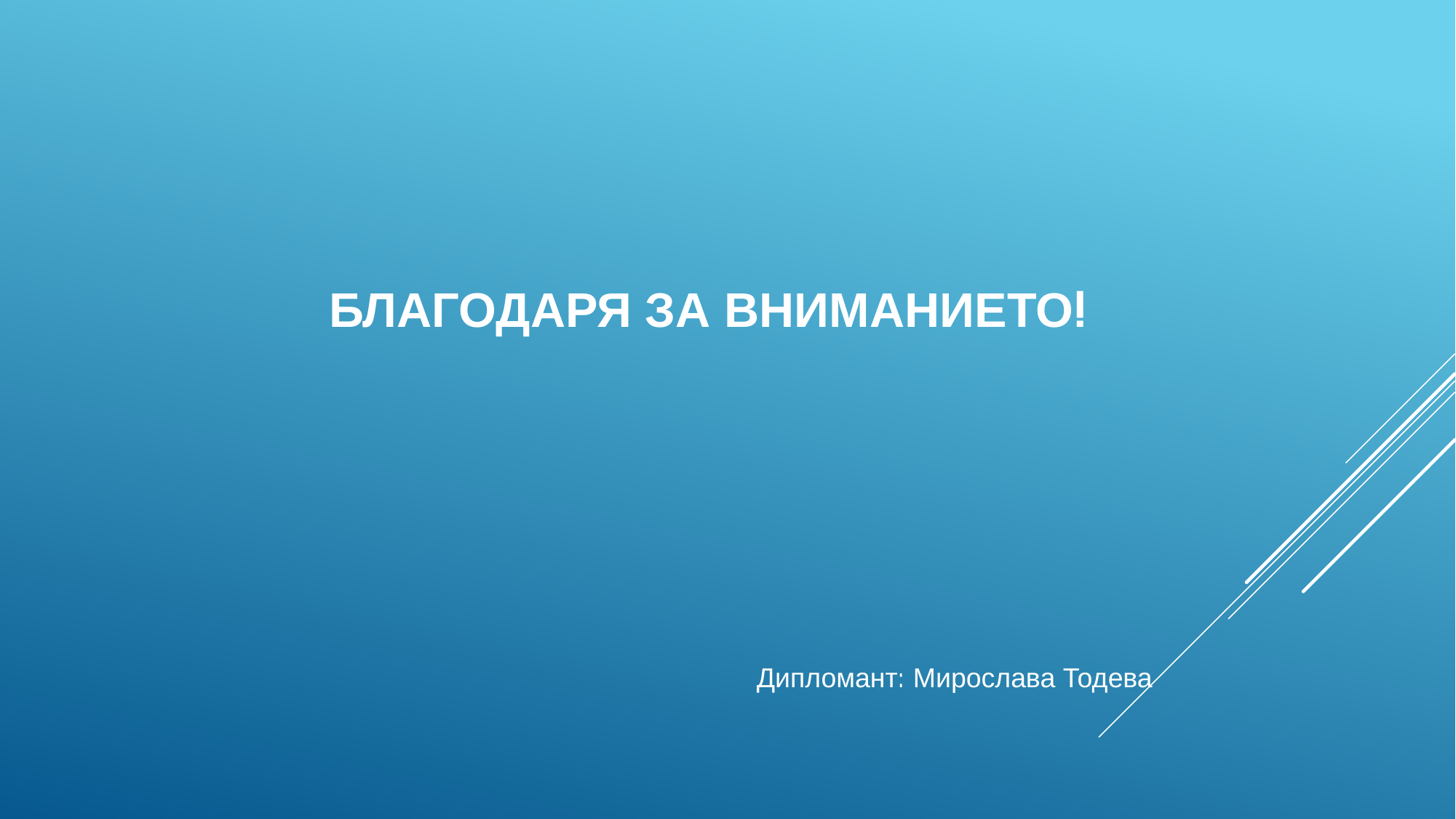

# Благодаря за вниманието!
Дипломант: Мирослава Тодева